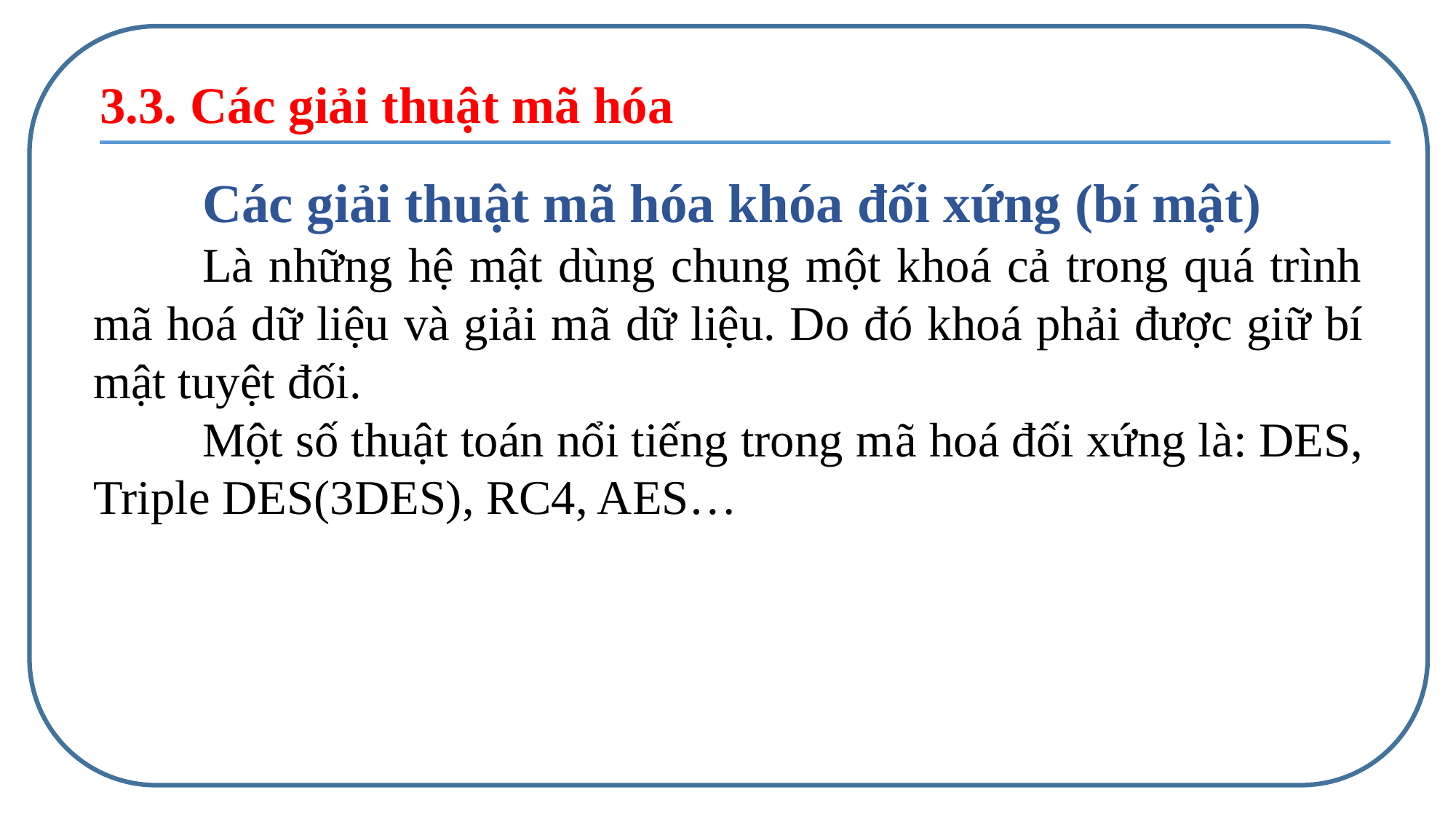

3.3. Các giải thuật mã hóa
	Các giải thuật mã hóa khóa đối xứng (bí mật)
	Là những hệ mật dùng chung một khoá cả trong quá trình mã hoá dữ liệu và giải mã dữ liệu. Do đó khoá phải được giữ bí mật tuyệt đối.
	Một số thuật toán nổi tiếng trong mã hoá đối xứng là: DES, Triple DES(3DES), RC4, AES…